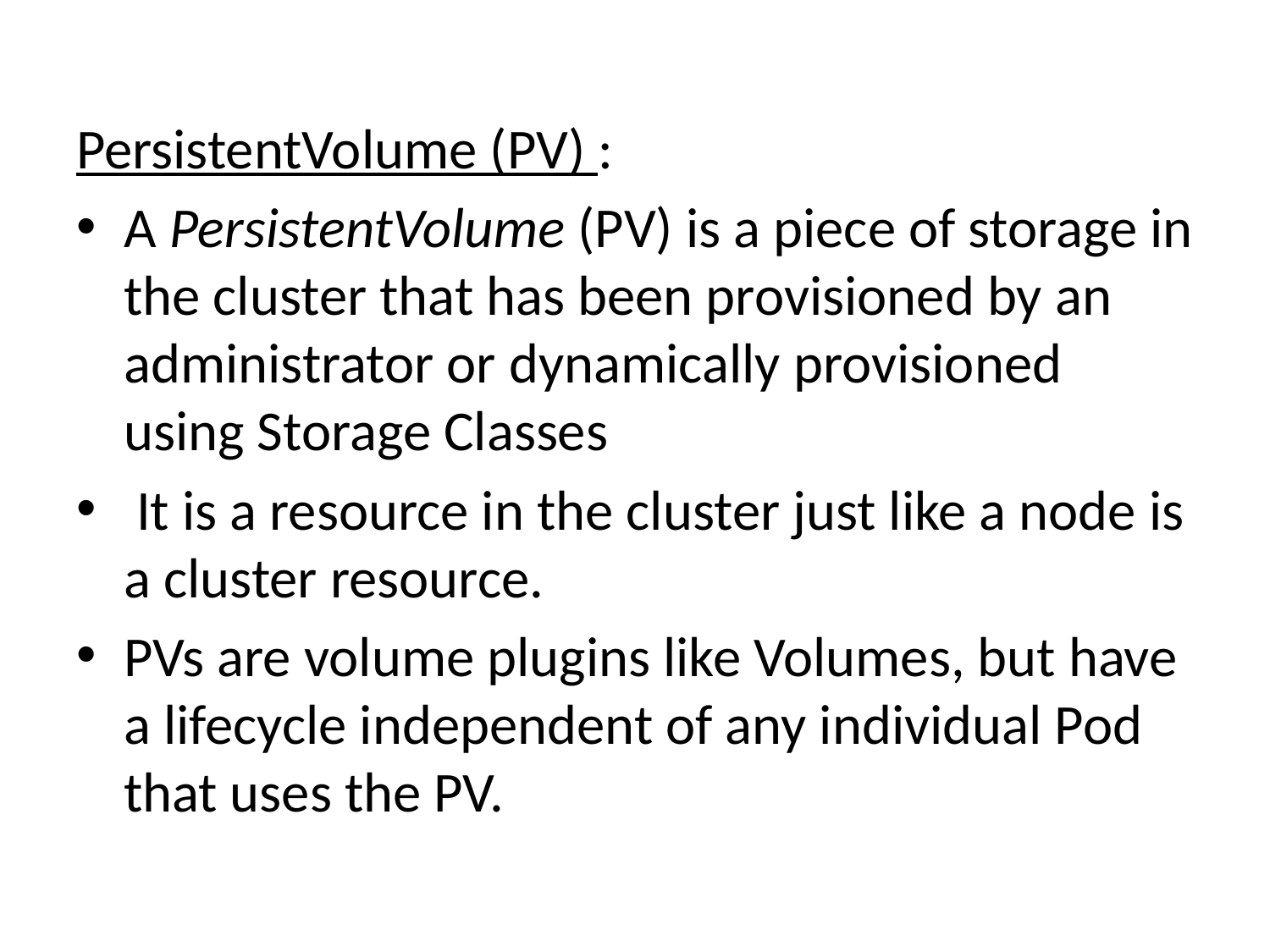

PersistentVolume (PV) :
A PersistentVolume (PV) is a piece of storage in the cluster that has been provisioned by an administrator or dynamically provisioned using Storage Classes
 It is a resource in the cluster just like a node is a cluster resource.
PVs are volume plugins like Volumes, but have a lifecycle independent of any individual Pod that uses the PV.